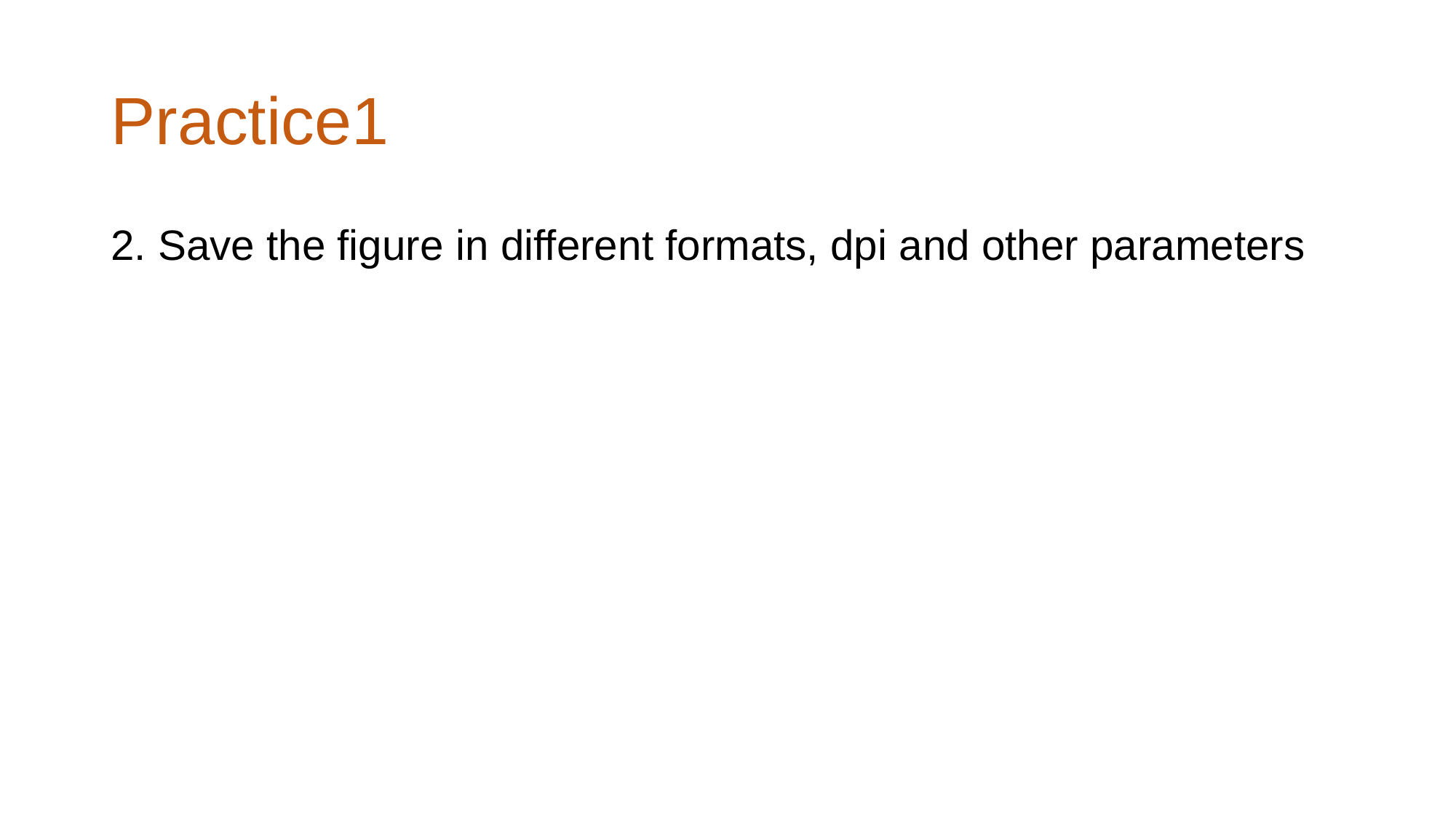

# Practice1
2. Save the figure in different formats, dpi and other parameters